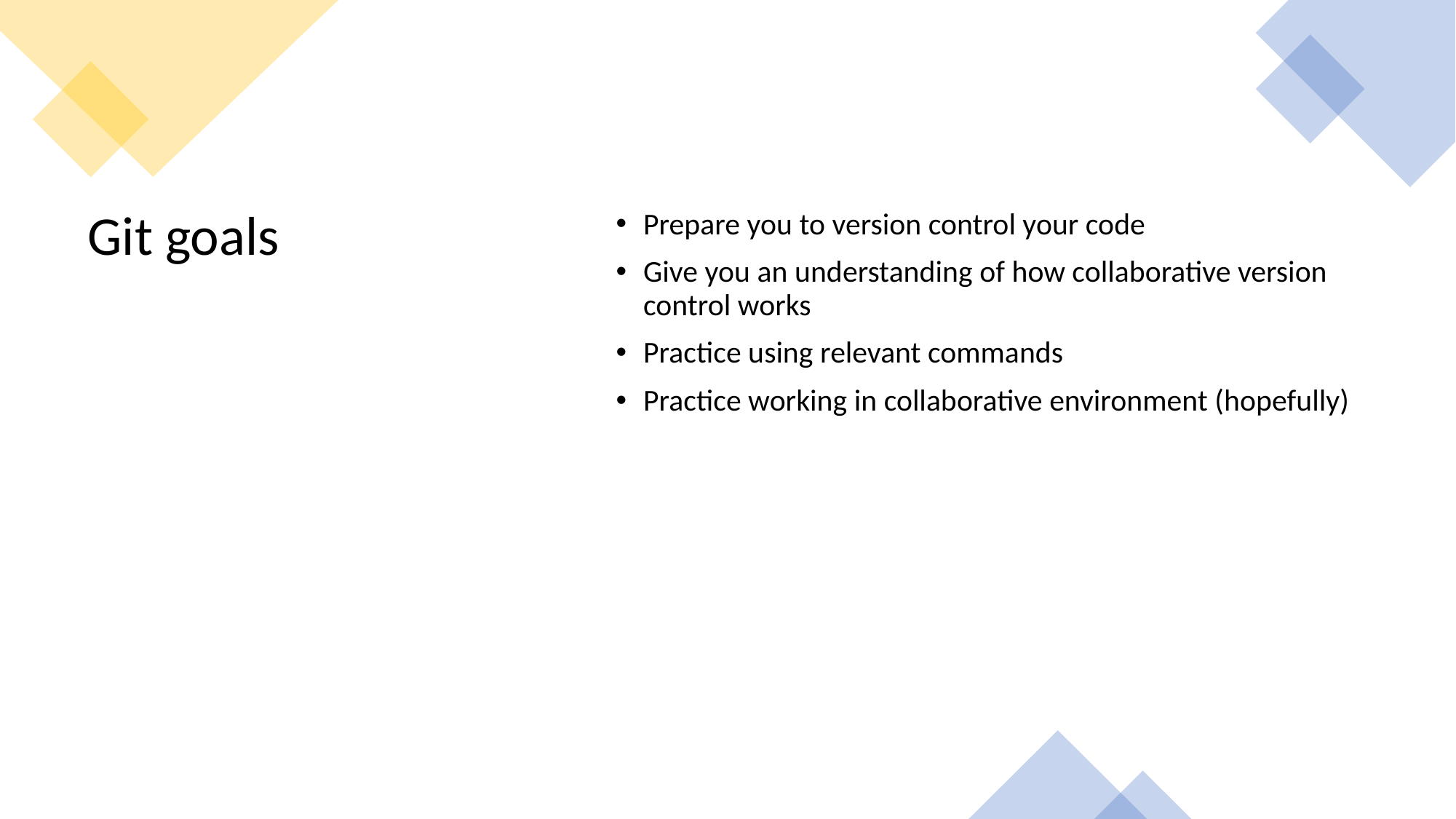

Prepare you to version control your code
Give you an understanding of how collaborative version control works
Practice using relevant commands
Practice working in collaborative environment (hopefully)
# Git goals